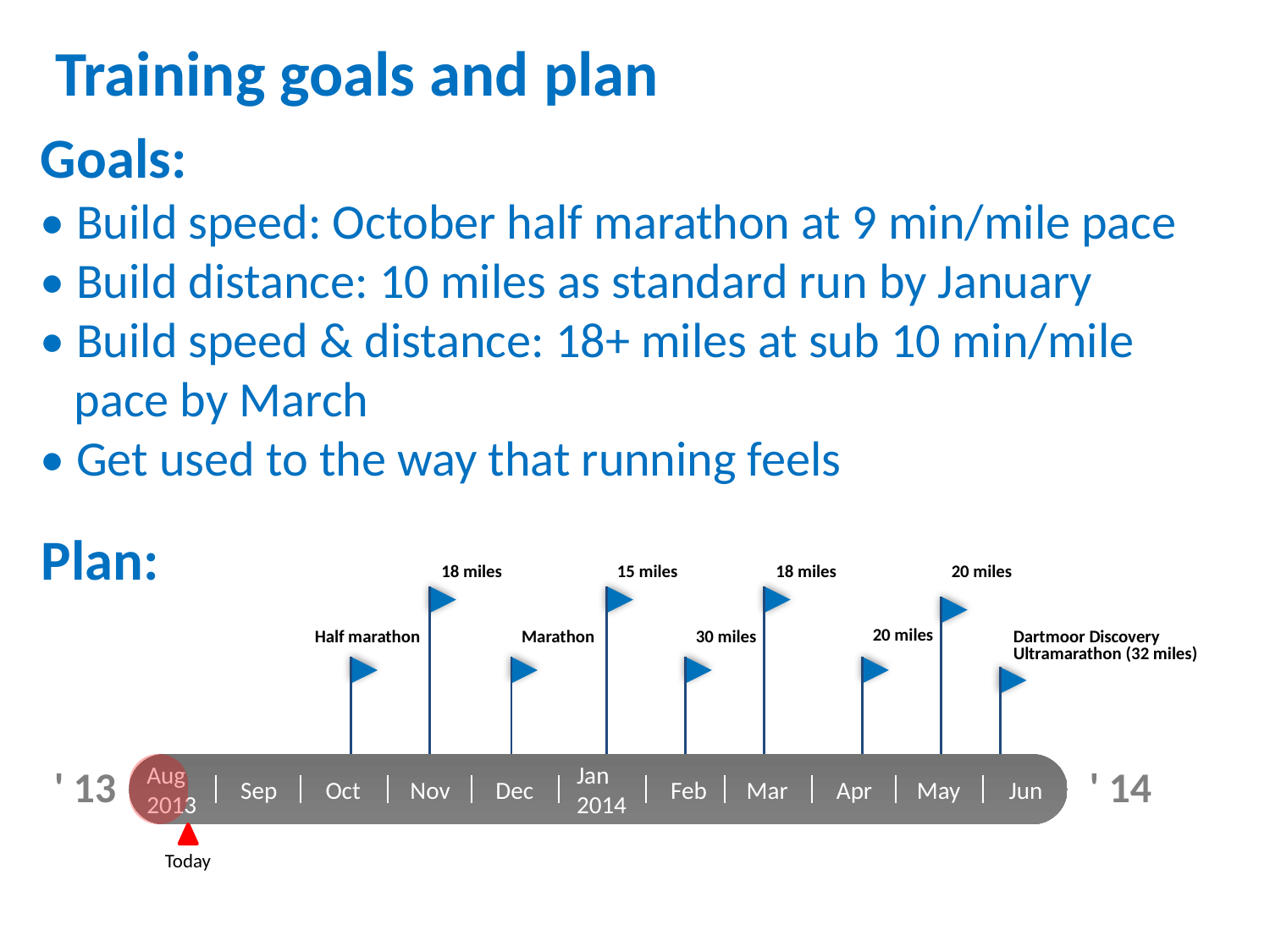

Training goals and plan
Goals:
• Build speed: October half marathon at 9 min/mile pace
• Build distance: 10 miles as standard run by January
• Build speed & distance: 18+ miles at sub 10 min/mile
   pace by March
• Get used to the way that running feels
Plan:
18 miles
15 miles
18 miles
20 miles

20 miles
Half marathon
Marathon
30 miles
Dartmoor Discovery Ultramarathon (32 miles)

' 13

Aug
2013

Sep
Oct
Nov
Dec
Jan
2014
Feb
Mar
Apr
May
Jun
' 14

Today